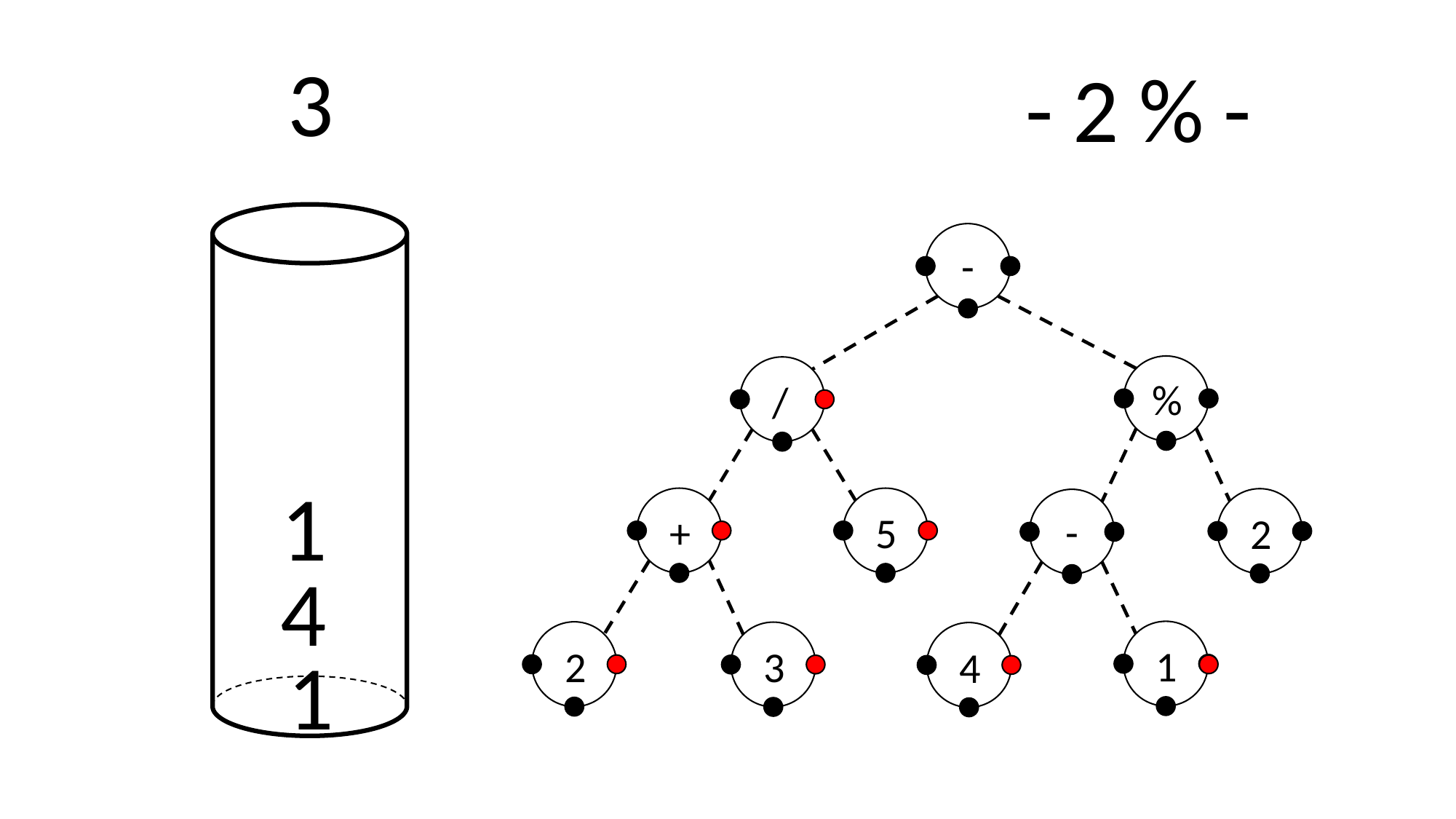

3
-
2
%
-

-

%

/

1

5

2

-

+

4

1

4

1
2
3